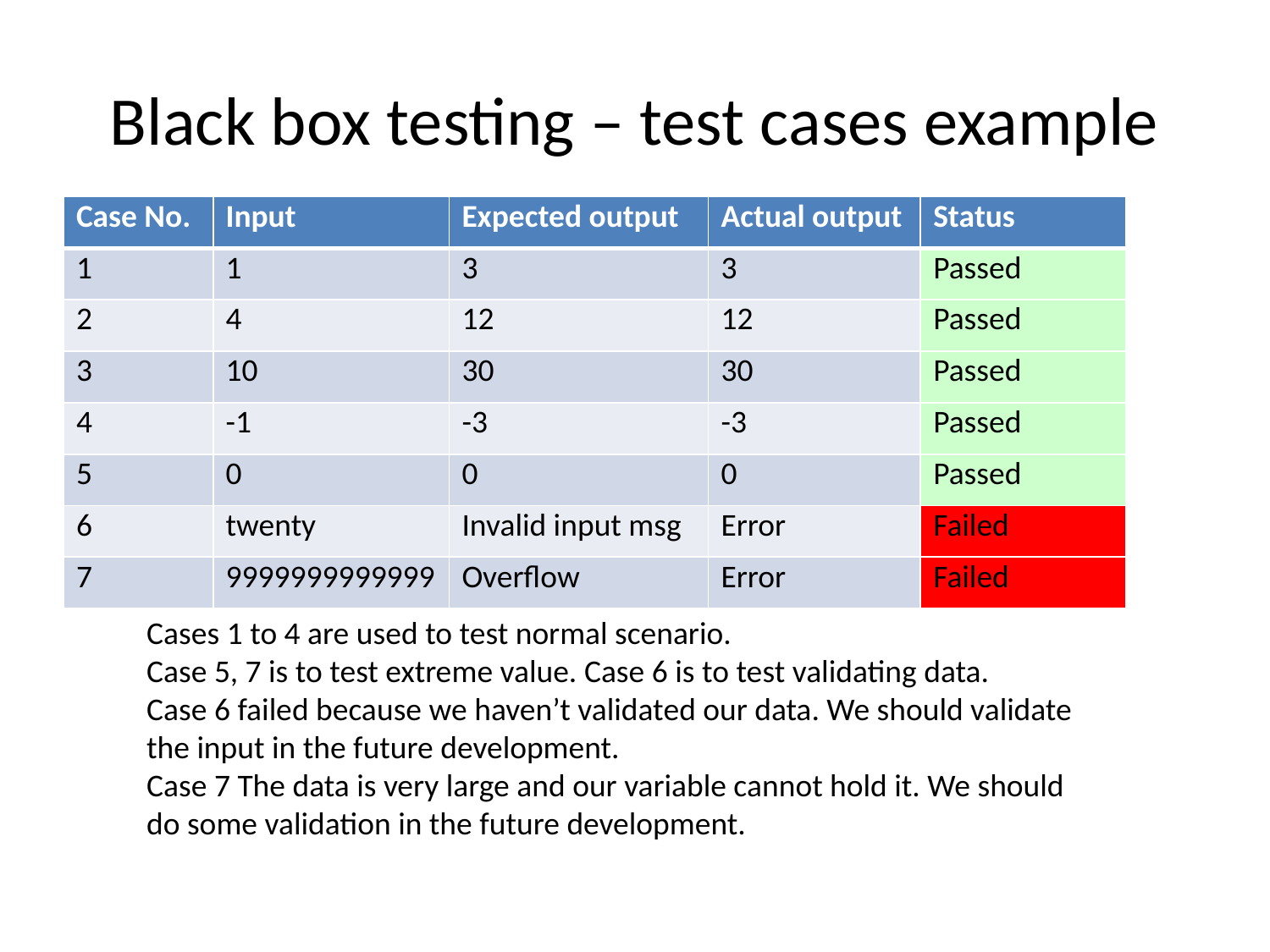

# Black box testing – test cases example
| Case No. | Input | Expected output | Actual output | Status |
| --- | --- | --- | --- | --- |
| 1 | 1 | 3 | 3 | Passed |
| 2 | 4 | 12 | 12 | Passed |
| 3 | 10 | 30 | 30 | Passed |
| 4 | -1 | -3 | -3 | Passed |
| 5 | 0 | 0 | 0 | Passed |
| 6 | twenty | Invalid input msg | Error | Failed |
| 7 | 9999999999999 | Overflow | Error | Failed |
Cases 1 to 4 are used to test normal scenario.
Case 5, 7 is to test extreme value. Case 6 is to test validating data.
Case 6 failed because we haven’t validated our data. We should validate the input in the future development.
Case 7 The data is very large and our variable cannot hold it. We should do some validation in the future development.